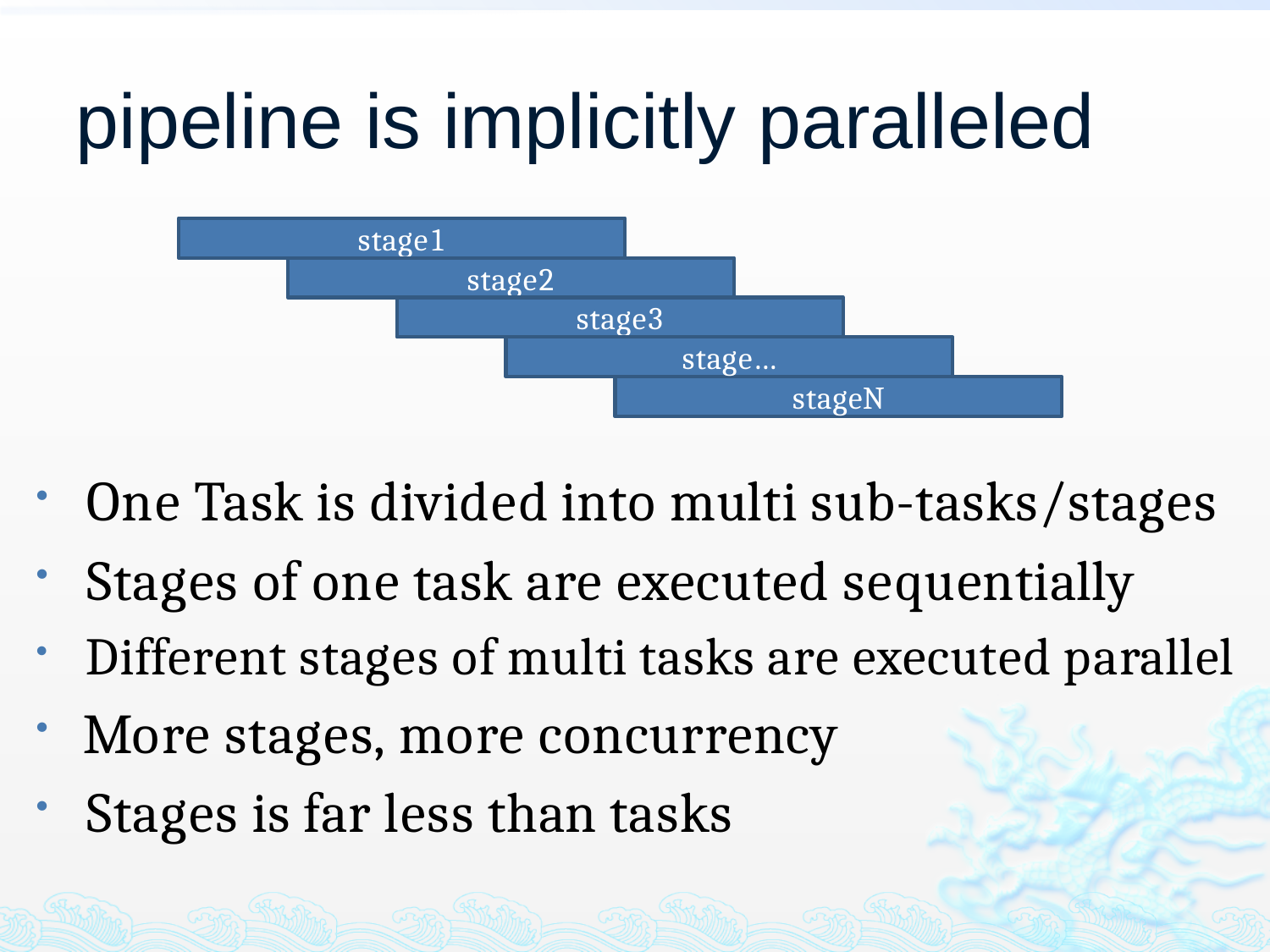

# pipeline is implicitly paralleled
stage1
stage2
stage3
stage…
stageN
One Task is divided into multi sub-tasks/stages
Stages of one task are executed sequentially
Different stages of multi tasks are executed parallel
More stages, more concurrency
Stages is far less than tasks